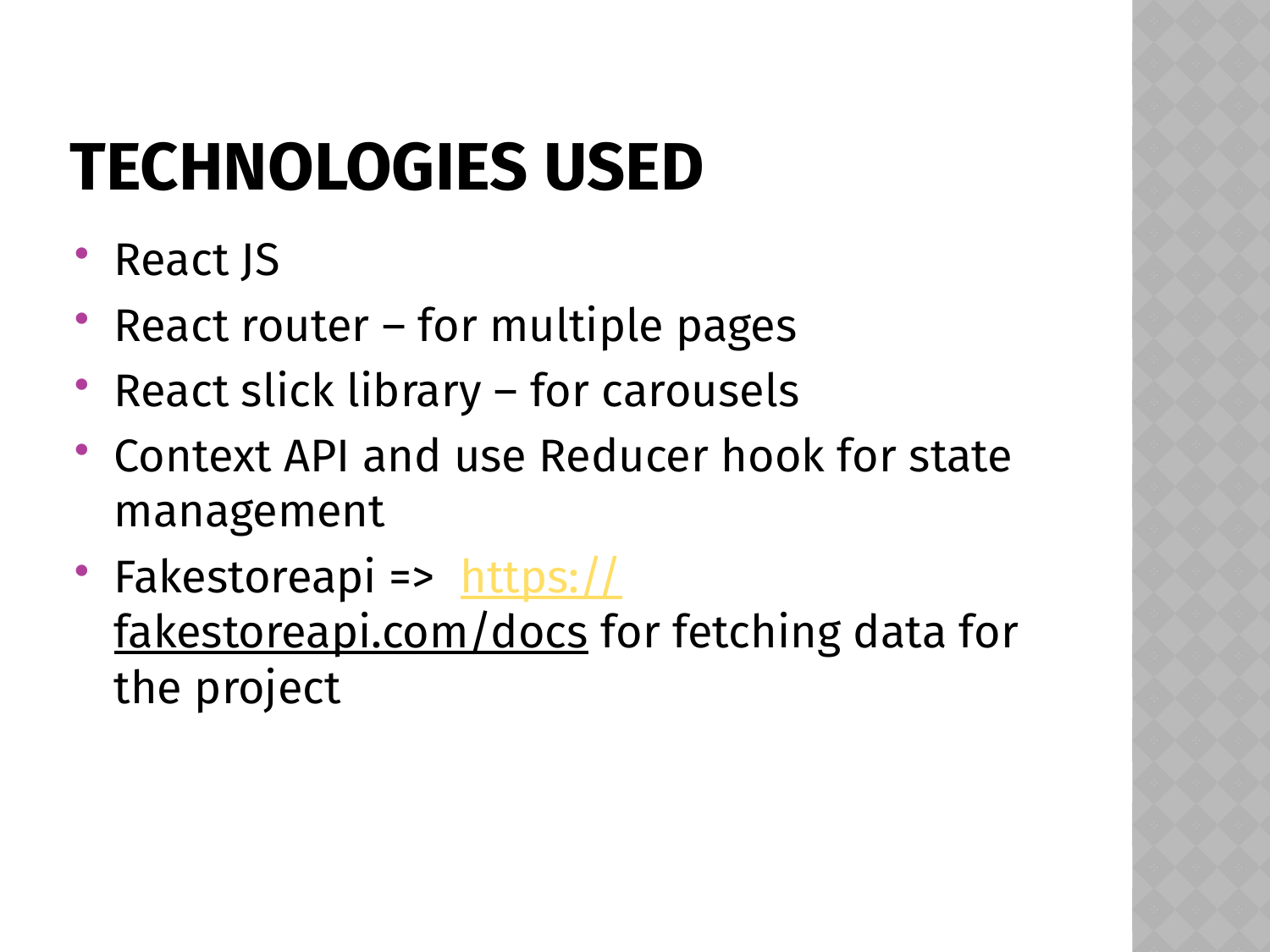

# Technologies used
React JS
React router – for multiple pages
React slick library – for carousels
Context API and use Reducer hook for state management
Fakestoreapi =>  https://fakestoreapi.com/docs for fetching data for the project